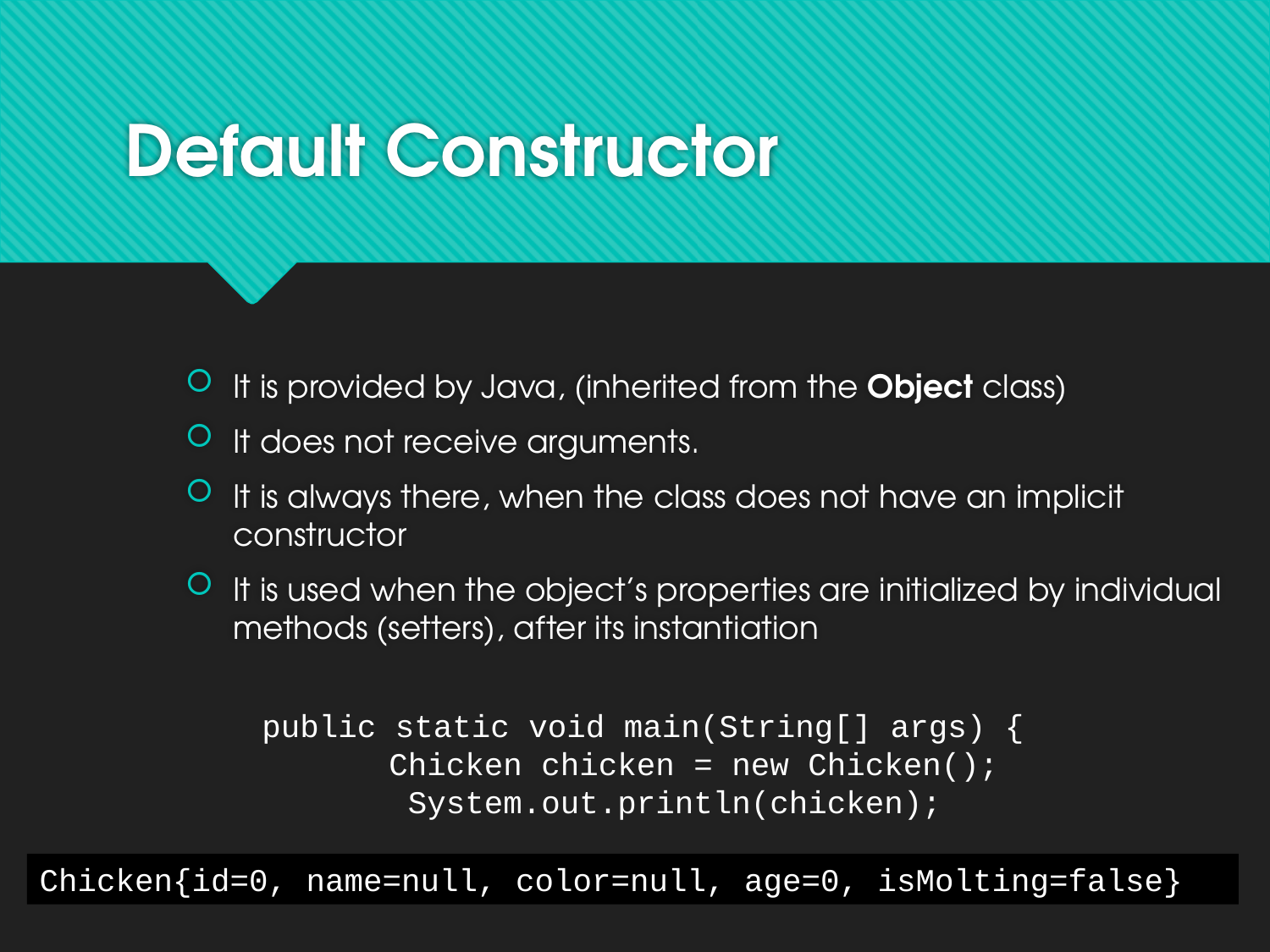

# Default Constructor
It is provided by Java, (inherited from the Object class)
It does not receive arguments.
It is always there, when the class does not have an implicit constructor
It is used when the object’s properties are initialized by individual methods (setters), after its instantiation

public static void main(String[] args) {
	Chicken chicken = new Chicken();
	 System.out.println(chicken);
Chicken{id=0, name=null, color=null, age=0, isMolting=false}